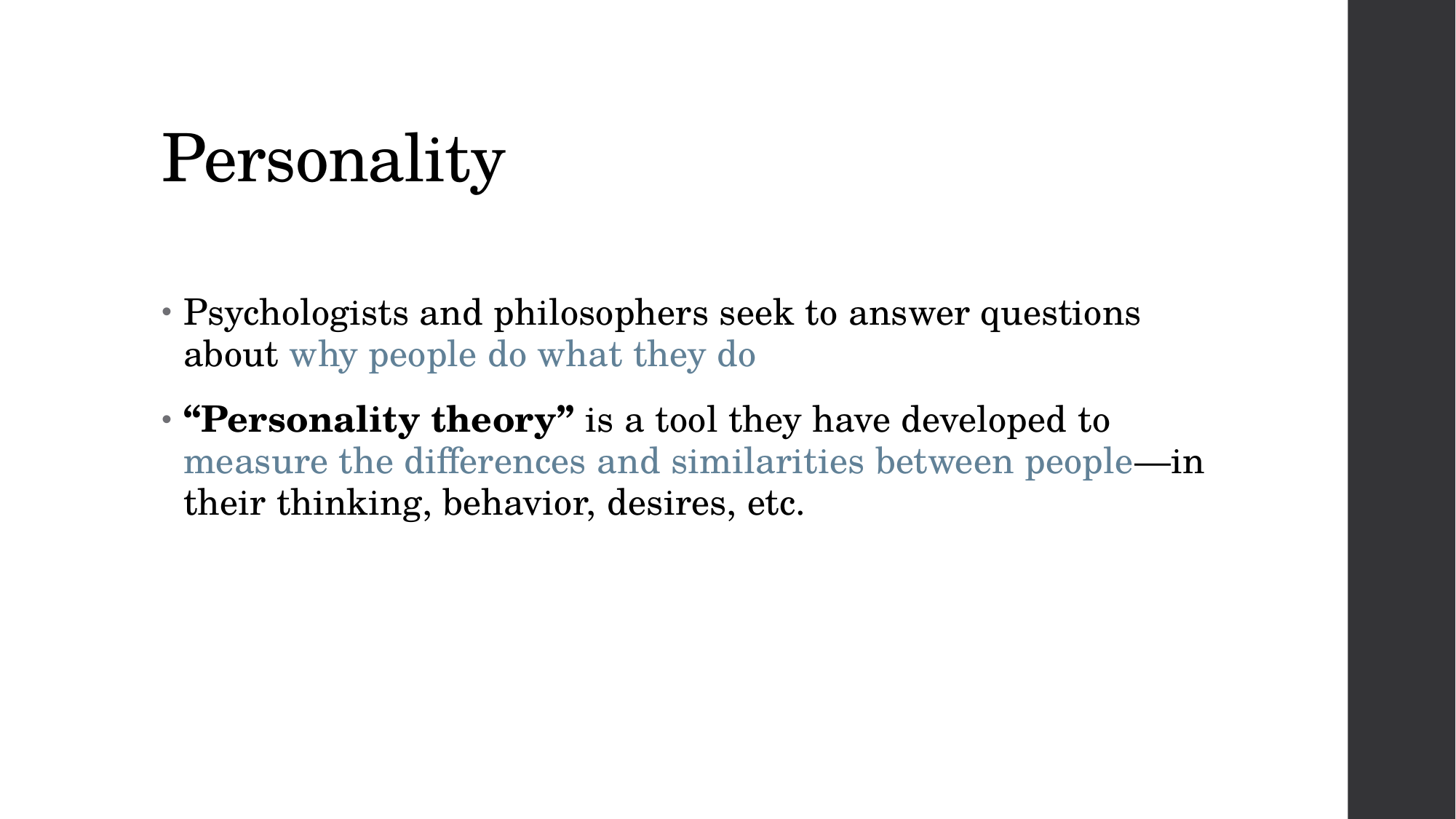

# Personality

Psychologists and philosophers seek to answer questions about why people do what they do
“Personality theory” is a tool they have developed to measure the differences and similarities between people—in their thinking, behavior, desires, etc.